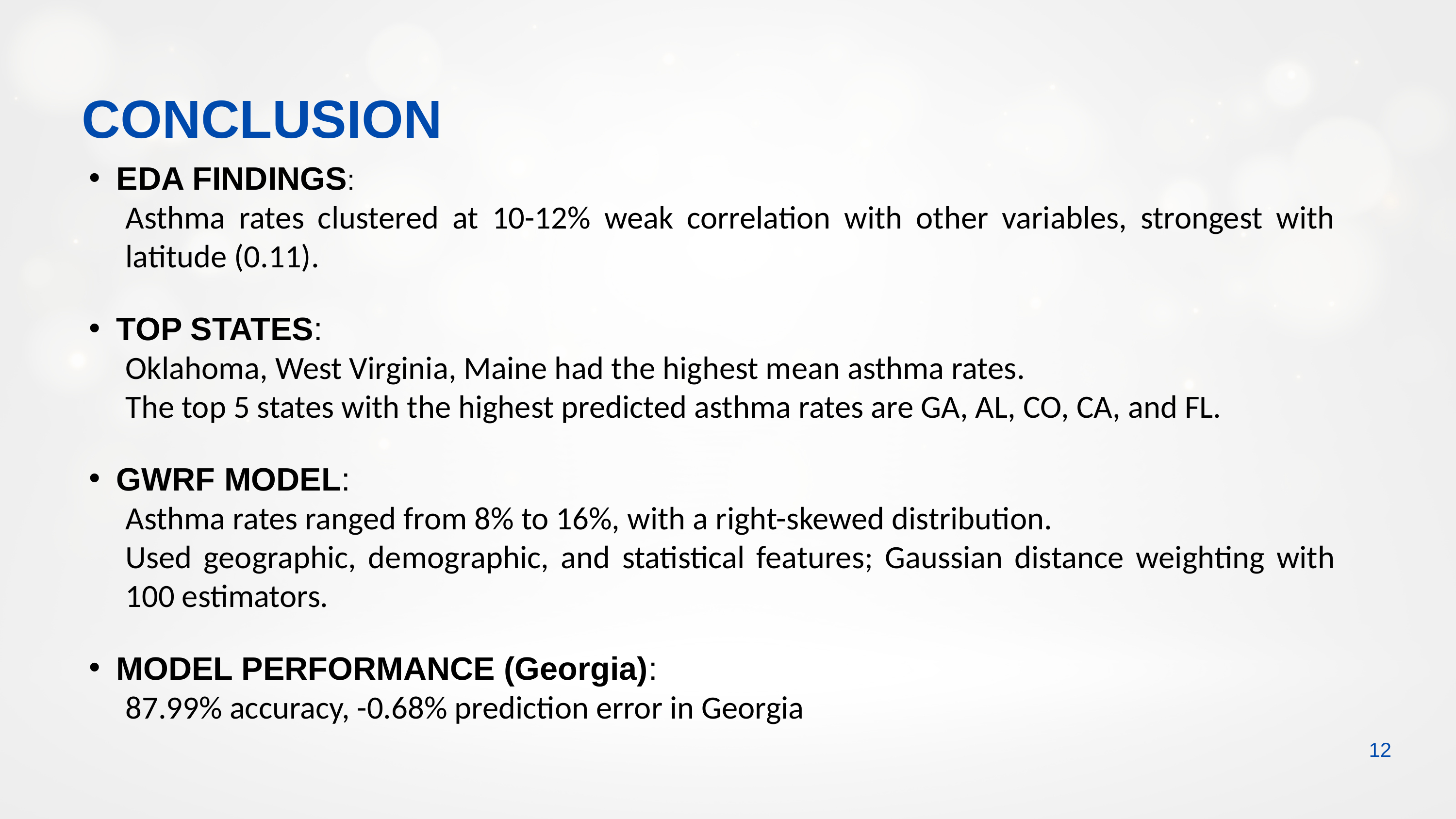

CONCLUSION

EDA FINDINGS:
Asthma rates clustered at 10-12% weak correlation with other variables, strongest with latitude (0.11).

TOP STATES:
Oklahoma, West Virginia, Maine had the highest mean asthma rates.
The top 5 states with the highest predicted asthma rates are GA, AL, CO, CA, and FL.

GWRF MODEL:
Asthma rates ranged from 8% to 16%, with a right-skewed distribution.
Used geographic, demographic, and statistical features; Gaussian distance weighting with 100 estimators.

MODEL PERFORMANCE (Georgia):
87.99% accuracy, -0.68% prediction error in Georgia

12